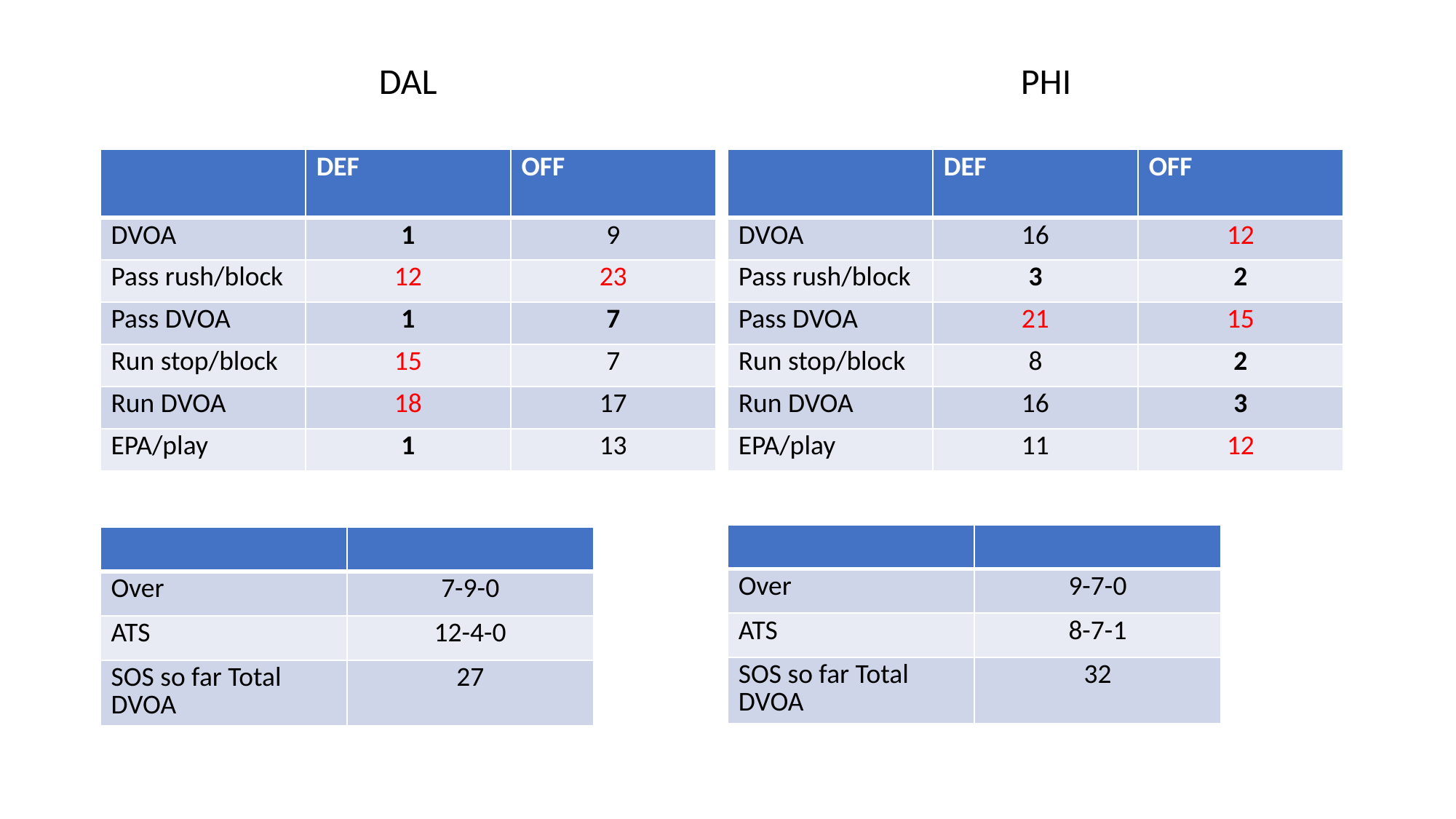

DAL
PHI
|  | DEF | OFF |
| --- | --- | --- |
| DVOA | 1 | 9 |
| Pass rush/block | 12 | 23 |
| Pass DVOA | 1 | 7 |
| Run stop/block | 15 | 7 |
| Run DVOA | 18 | 17 |
| EPA/play | 1 | 13 |
|  | DEF | OFF |
| --- | --- | --- |
| DVOA | 16 | 12 |
| Pass rush/block | 3 | 2 |
| Pass DVOA | 21 | 15 |
| Run stop/block | 8 | 2 |
| Run DVOA | 16 | 3 |
| EPA/play | 11 | 12 |
|  |  |
| --- | --- |
| Over | 9-7-0 |
| ATS | 8-7-1 |
| SOS so far Total DVOA | 32 |
|  |  |
| --- | --- |
| Over | 7-9-0 |
| ATS | 12-4-0 |
| SOS so far Total DVOA | 27 |